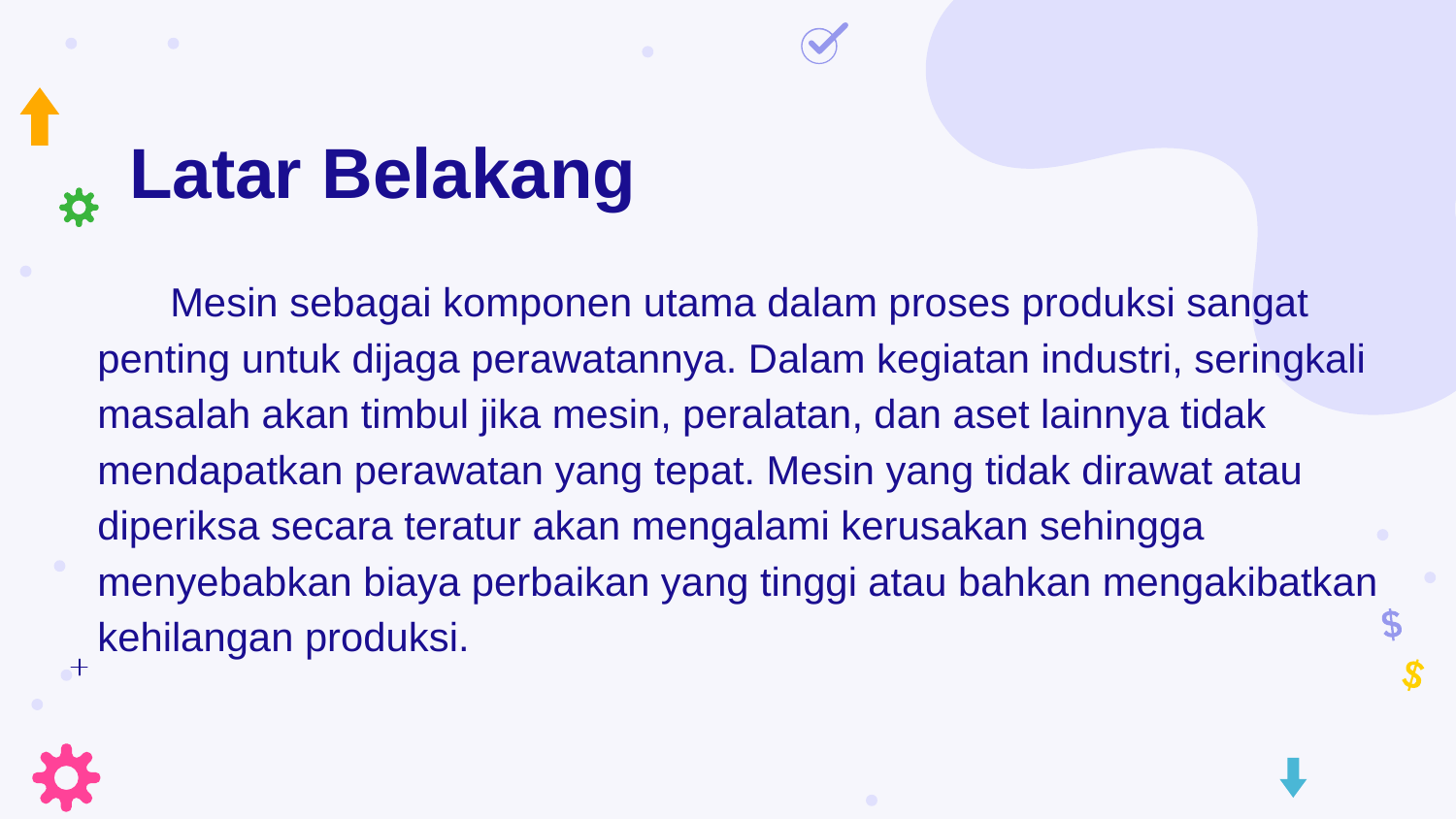

# Latar Belakang
Mesin sebagai komponen utama dalam proses produksi sangat penting untuk dijaga perawatannya. Dalam kegiatan industri, seringkali masalah akan timbul jika mesin, peralatan, dan aset lainnya tidak mendapatkan perawatan yang tepat. Mesin yang tidak dirawat atau diperiksa secara teratur akan mengalami kerusakan sehingga menyebabkan biaya perbaikan yang tinggi atau bahkan mengakibatkan kehilangan produksi.